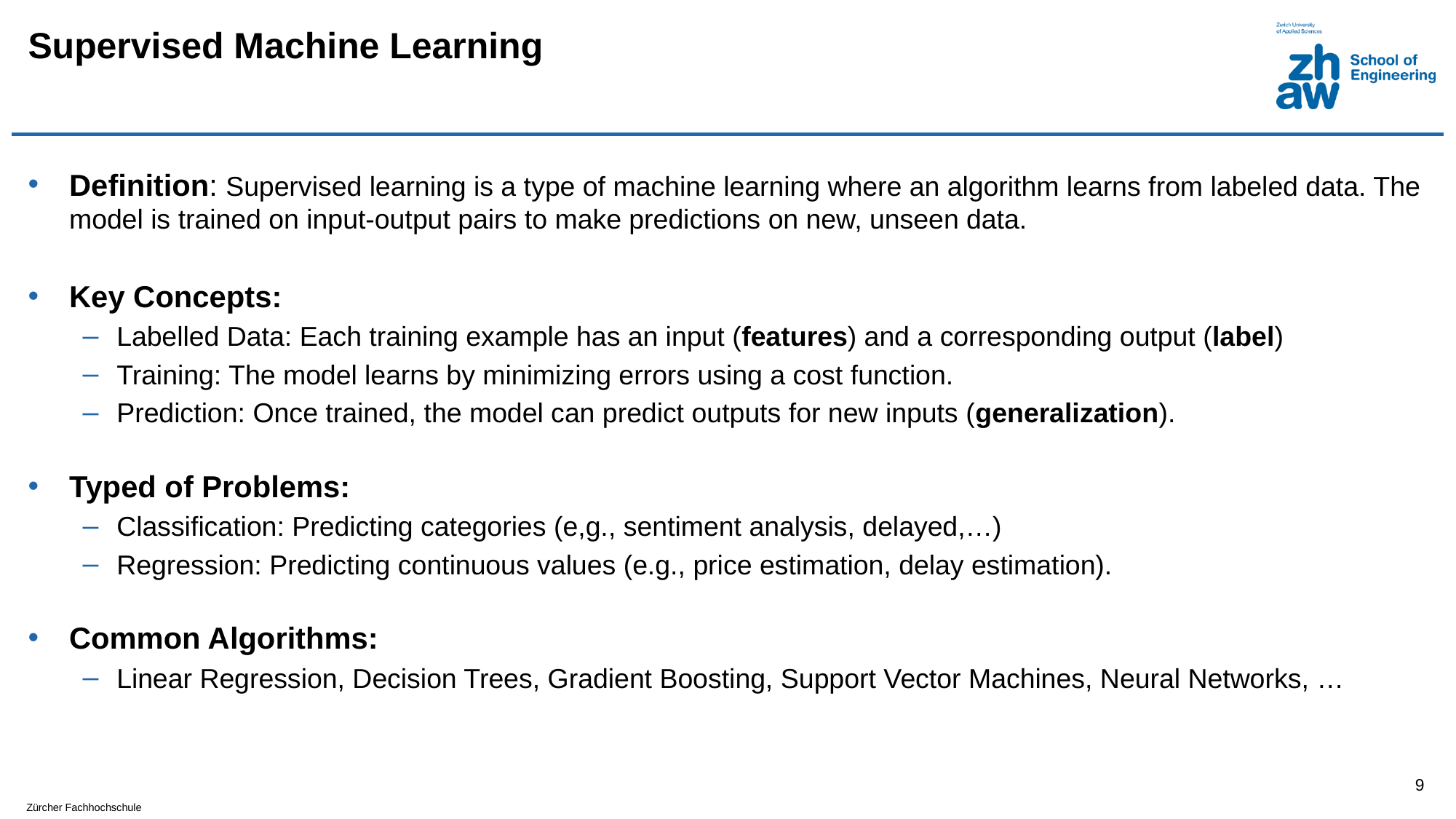

# Supervised Machine Learning

Definition: Supervised learning is a type of machine learning where an algorithm learns from labeled data. The model is trained on input-output pairs to make predictions on new, unseen data.
Key Concepts:
Labelled Data: Each training example has an input (features) and a corresponding output (label)
Training: The model learns by minimizing errors using a cost function.
Prediction: Once trained, the model can predict outputs for new inputs (generalization).
Typed of Problems:
Classification: Predicting categories (e,g., sentiment analysis, delayed,…)
Regression: Predicting continuous values (e.g., price estimation, delay estimation).
Common Algorithms:
Linear Regression, Decision Trees, Gradient Boosting, Support Vector Machines, Neural Networks, …

9